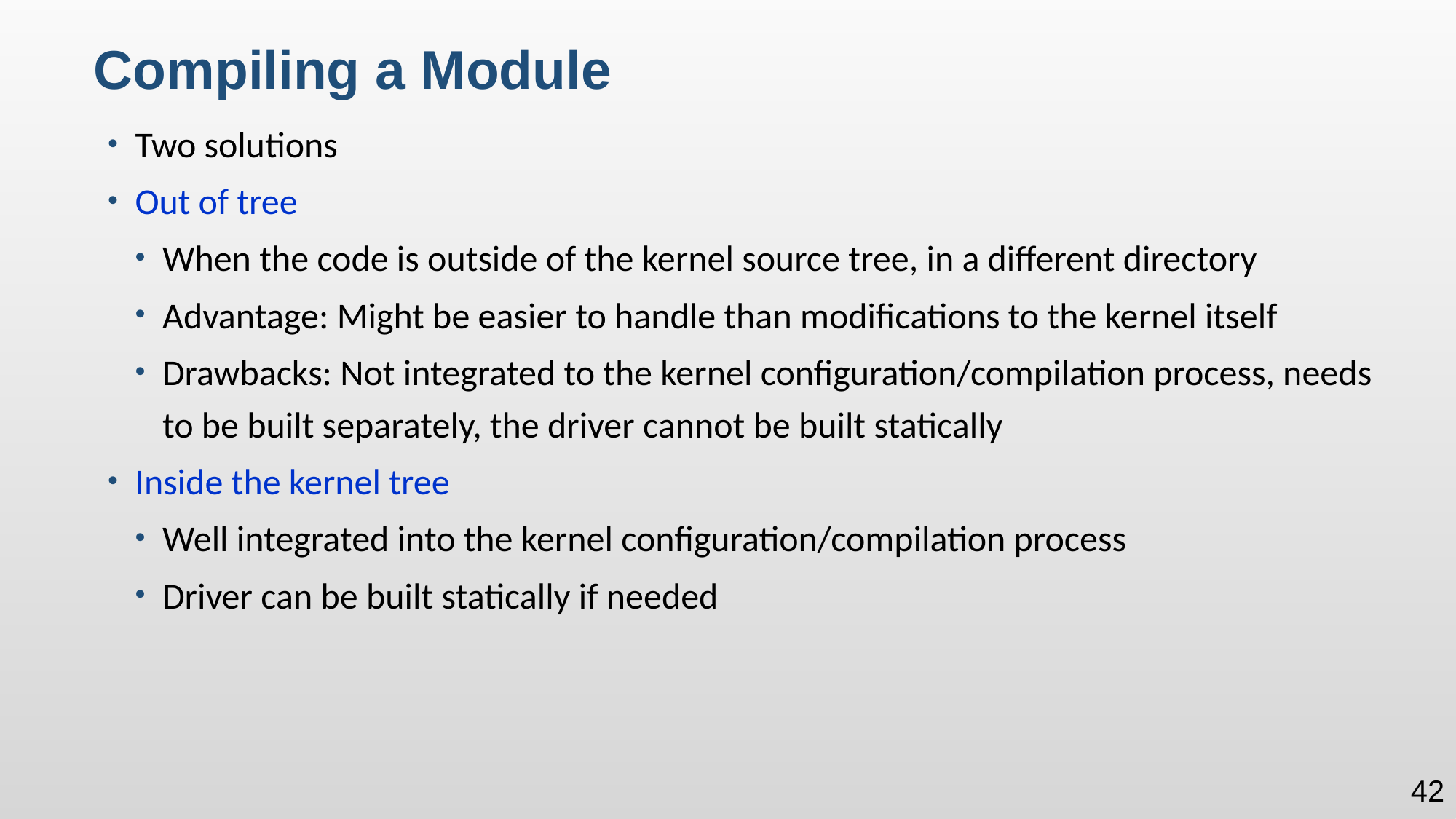

Compiling a Module
Two solutions
Out of tree
When the code is outside of the kernel source tree, in a different directory
Advantage: Might be easier to handle than modifications to the kernel itself
Drawbacks: Not integrated to the kernel configuration/compilation process, needs to be built separately, the driver cannot be built statically
Inside the kernel tree
Well integrated into the kernel configuration/compilation process
Driver can be built statically if needed
42